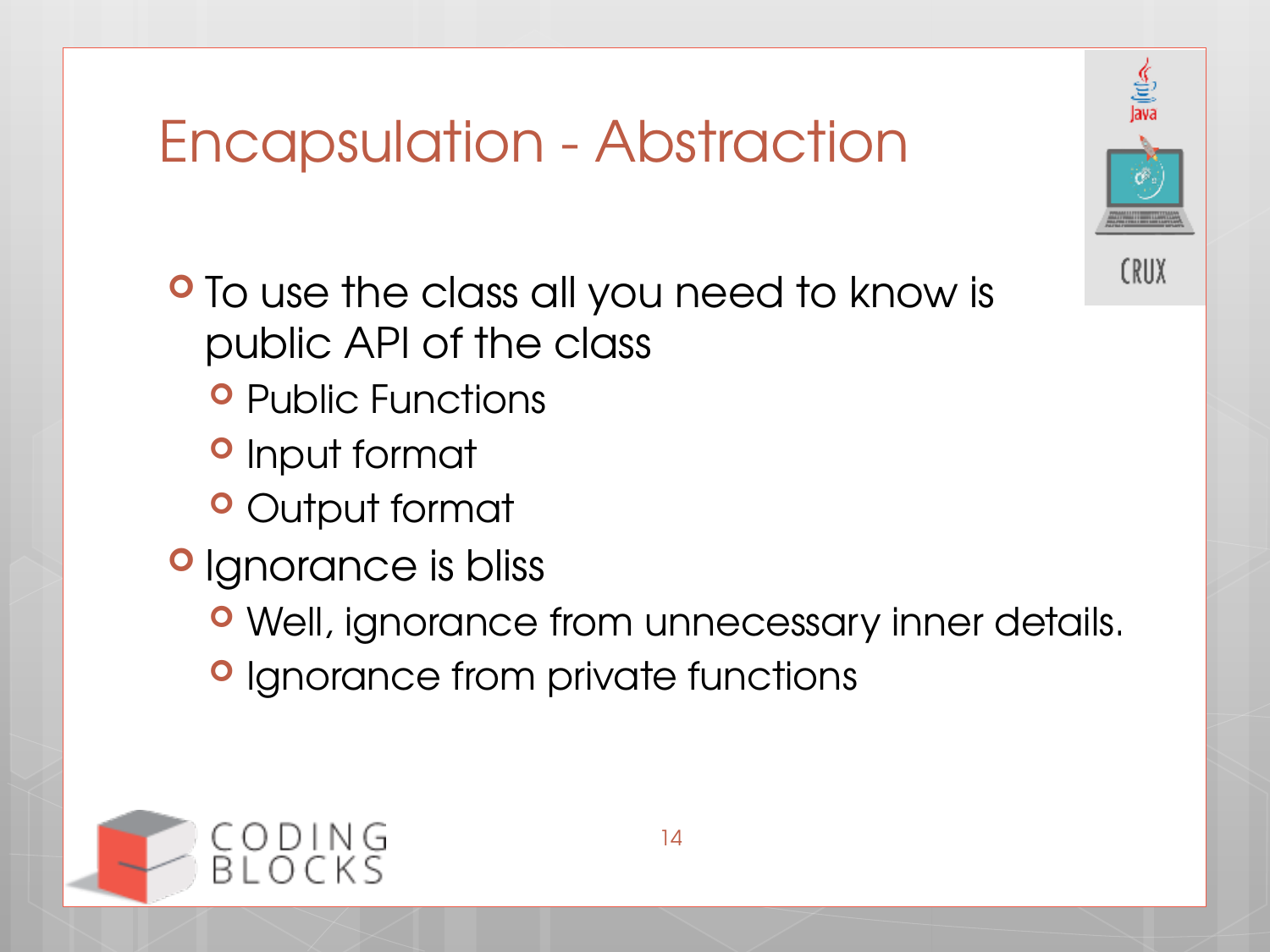

# Encapsulation - Abstraction

To use the class all you need to know is public API of the class
Public Functions
Input format
Output format
Ignorance is bliss
Well, ignorance from unnecessary inner details.
Ignorance from private functions
14